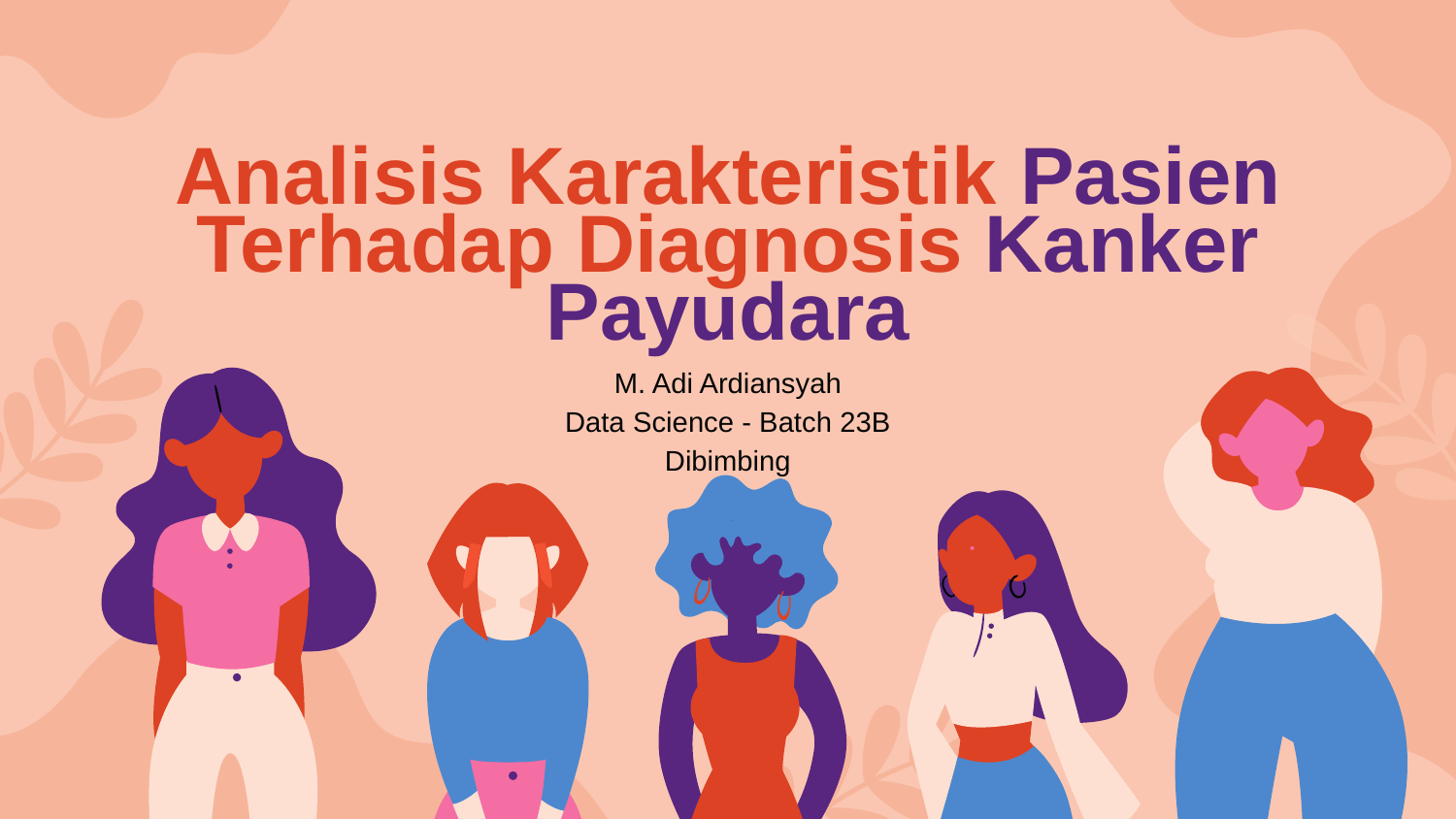

# Analisis Karakteristik Pasien Terhadap Diagnosis Kanker Payudara
M. Adi Ardiansyah
Data Science - Batch 23B
Dibimbing